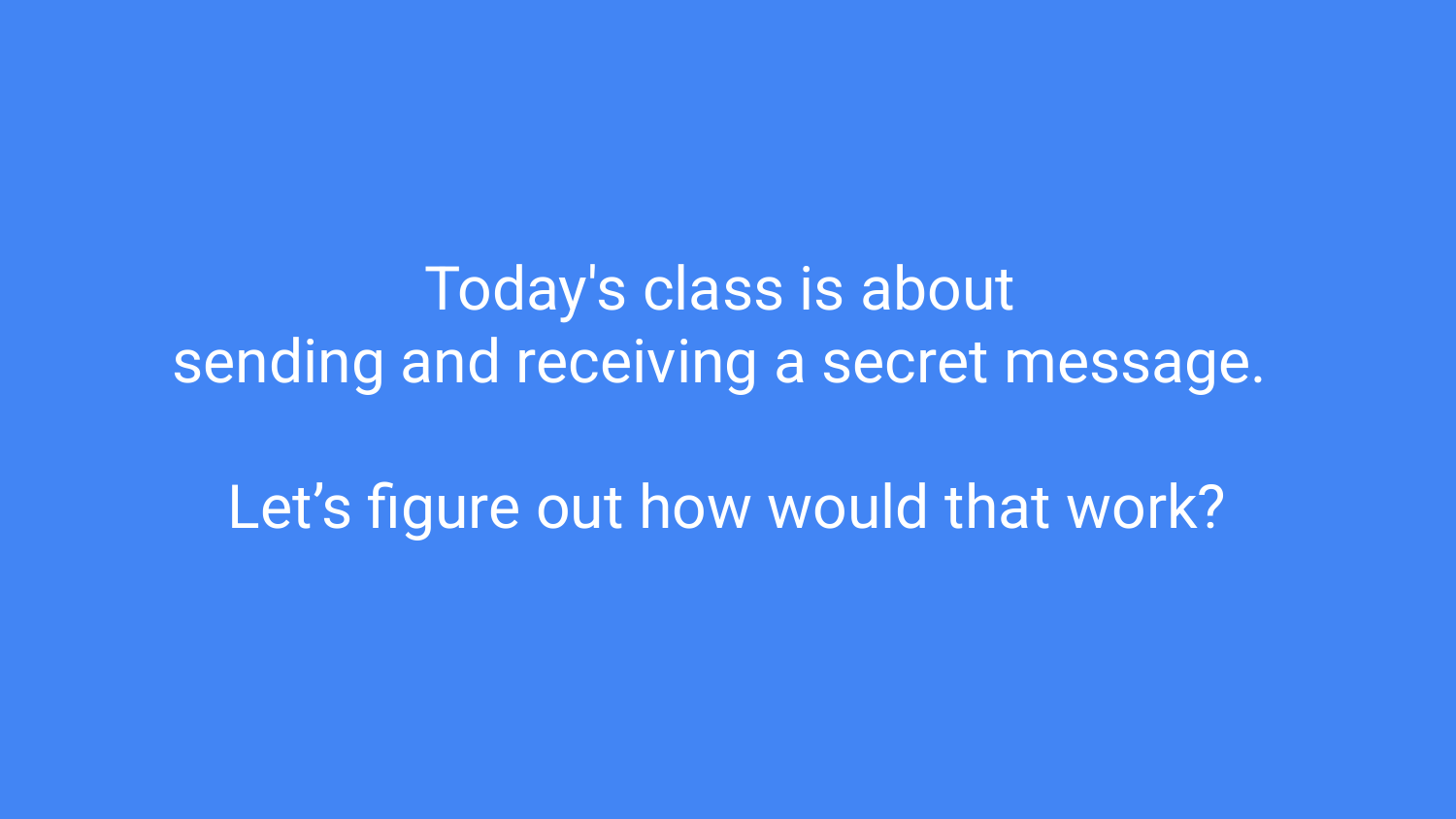

# Today's class is about sending and receiving a secret message.

Let’s figure out how would that work?